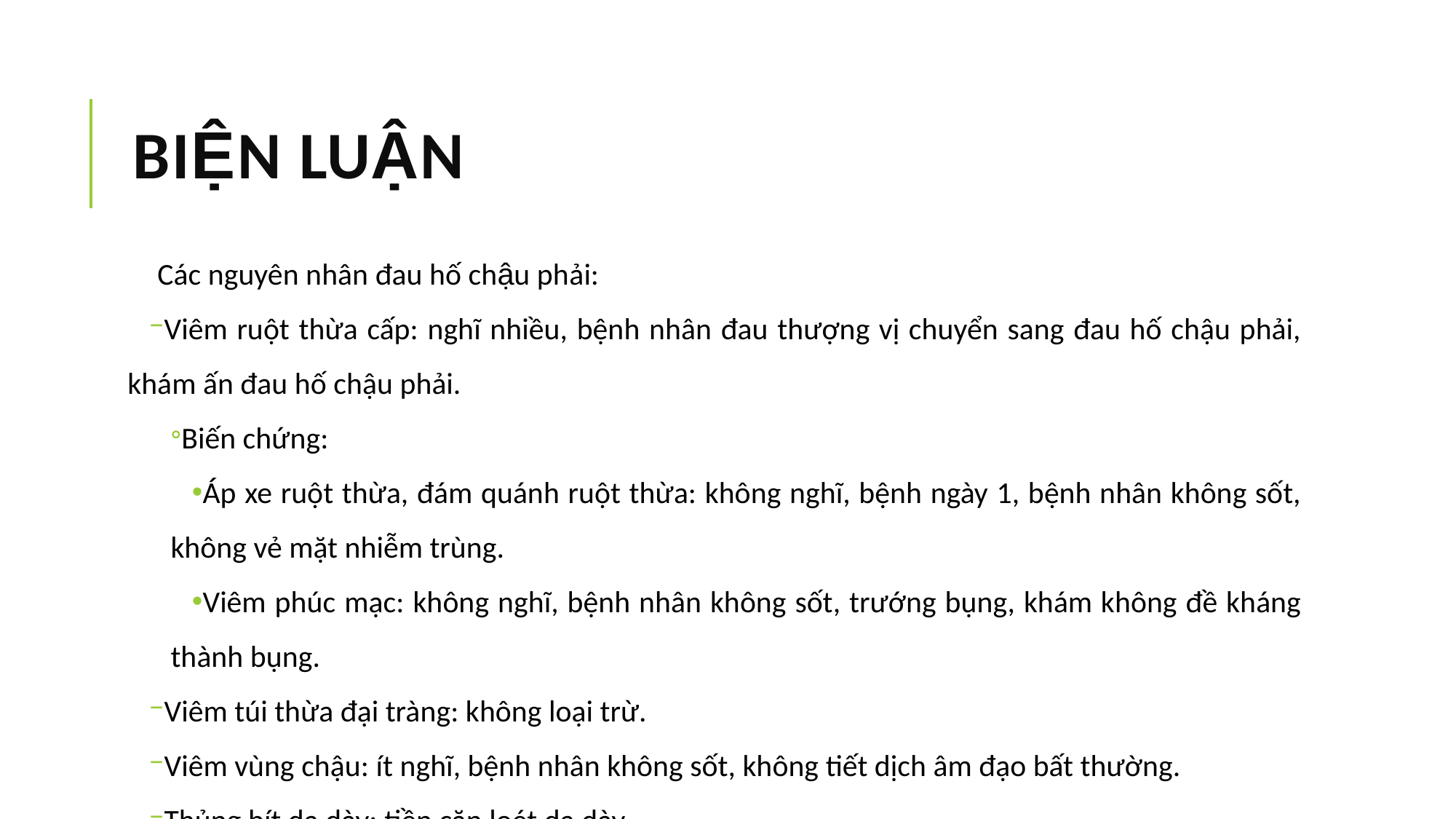

# BIỆN LUẬN
Các nguyên nhân đau hố chậu phải:
Viêm ruột thừa cấp: nghĩ nhiều, bệnh nhân đau thượng vị chuyển sang đau hố chậu phải, khám ấn đau hố chậu phải.
Biến chứng:
Áp xe ruột thừa, đám quánh ruột thừa: không nghĩ, bệnh ngày 1, bệnh nhân không sốt, không vẻ mặt nhiễm trùng.
Viêm phúc mạc: không nghĩ, bệnh nhân không sốt, trướng bụng, khám không đề kháng thành bụng.
Viêm túi thừa đại tràng: không loại trừ.
Viêm vùng chậu: ít nghĩ, bệnh nhân không sốt, không tiết dịch âm đạo bất thường.
Thủng bít dạ dày: tiền căn loét dạ dày
Viêm tụy cấp: ăn uống, sỏi, triglycerid, do thai kì